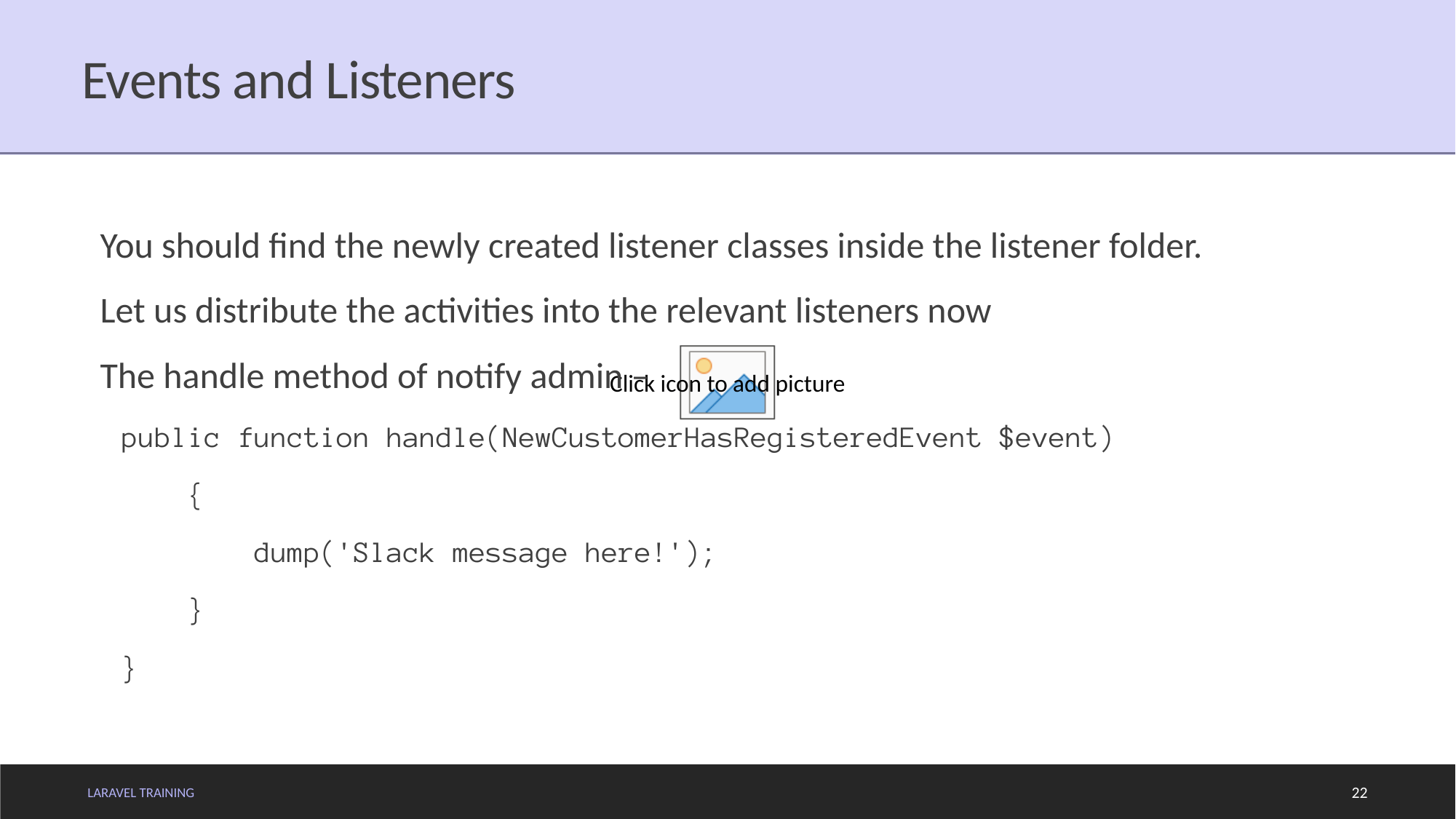

# Events and Listeners
You should find the newly created listener classes inside the listener folder.
Let us distribute the activities into the relevant listeners now
The handle method of notify admin –
public function handle(NewCustomerHasRegisteredEvent $event)
    {
        dump('Slack message here!');
    }
}
LARAVEL TRAINING
22